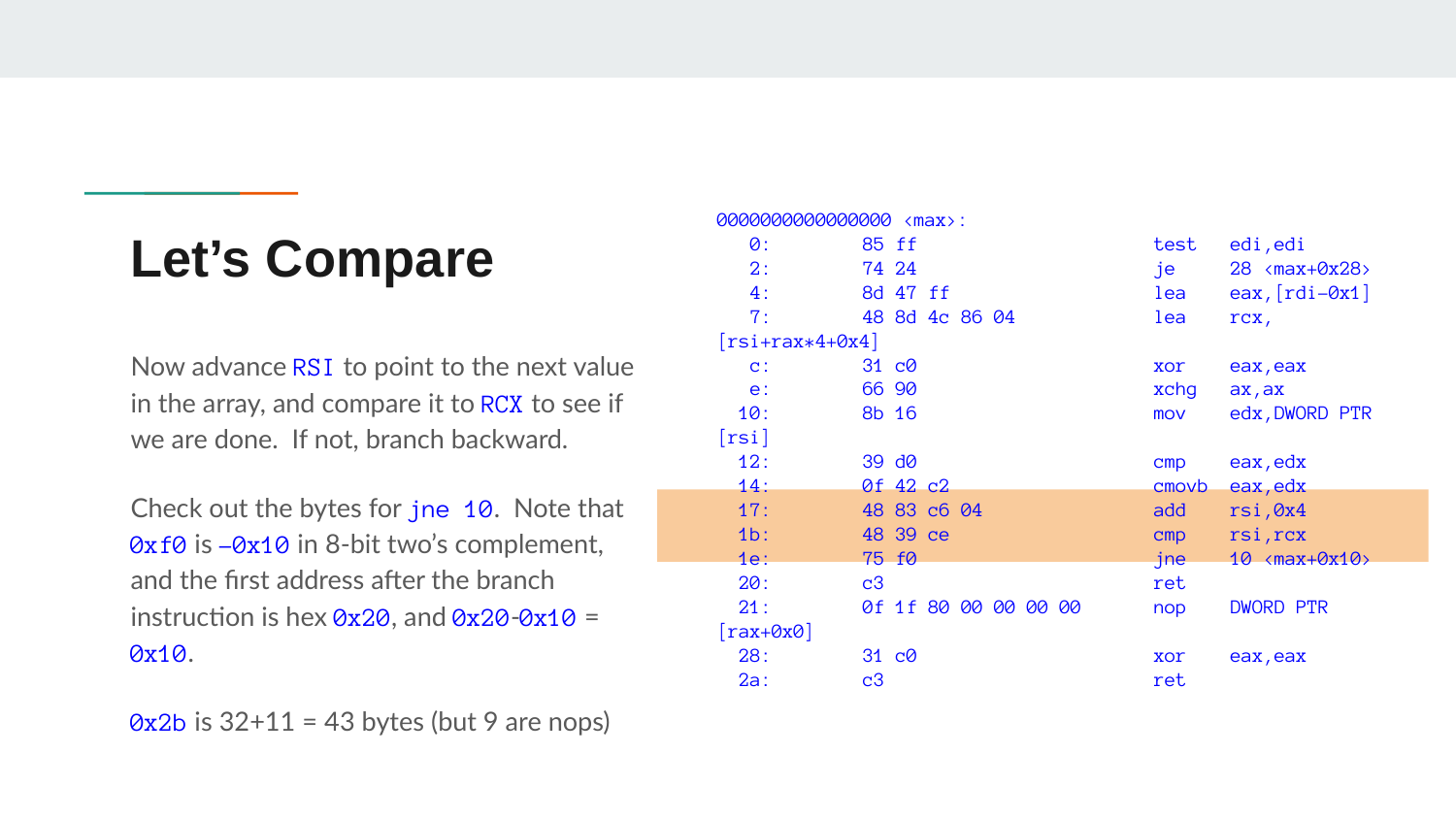

0000000000000000 <max>:
   0:	85 ff                	test   edi,edi
   2:	74 24                	je     28 <max+0x28>
   4:	8d 47 ff             	lea    eax,[rdi-0x1]
   7:	48 8d 4c 86 04       	lea    rcx,[rsi+rax*4+0x4]
   c:	31 c0                	xor    eax,eax
   e:	66 90                	xchg   ax,ax
  10:	8b 16                	mov    edx,DWORD PTR [rsi]
  12:	39 d0                	cmp    eax,edx
  14:	0f 42 c2             	cmovb  eax,edx
  17:	48 83 c6 04          	add    rsi,0x4
  1b:	48 39 ce             	cmp    rsi,rcx
  1e:	75 f0                	jne    10 <max+0x10>
  20:	c3                   	ret
  21:	0f 1f 80 00 00 00 00 	nop    DWORD PTR [rax+0x0]
  28:	31 c0                	xor    eax,eax
  2a:	c3                   	ret
# Let’s Compare
Now advance RSI to point to the next value in the array, and compare it to RCX to see if we are done.  If not, branch backward.
Check out the bytes for jne 10.  Note that 0xf0 is -0x10 in 8-bit two’s complement, and the first address after the branch instruction is hex 0x20, and 0x20-0x10 = 0x10.
0x2b is 32+11 = 43 bytes (but 9 are nops)